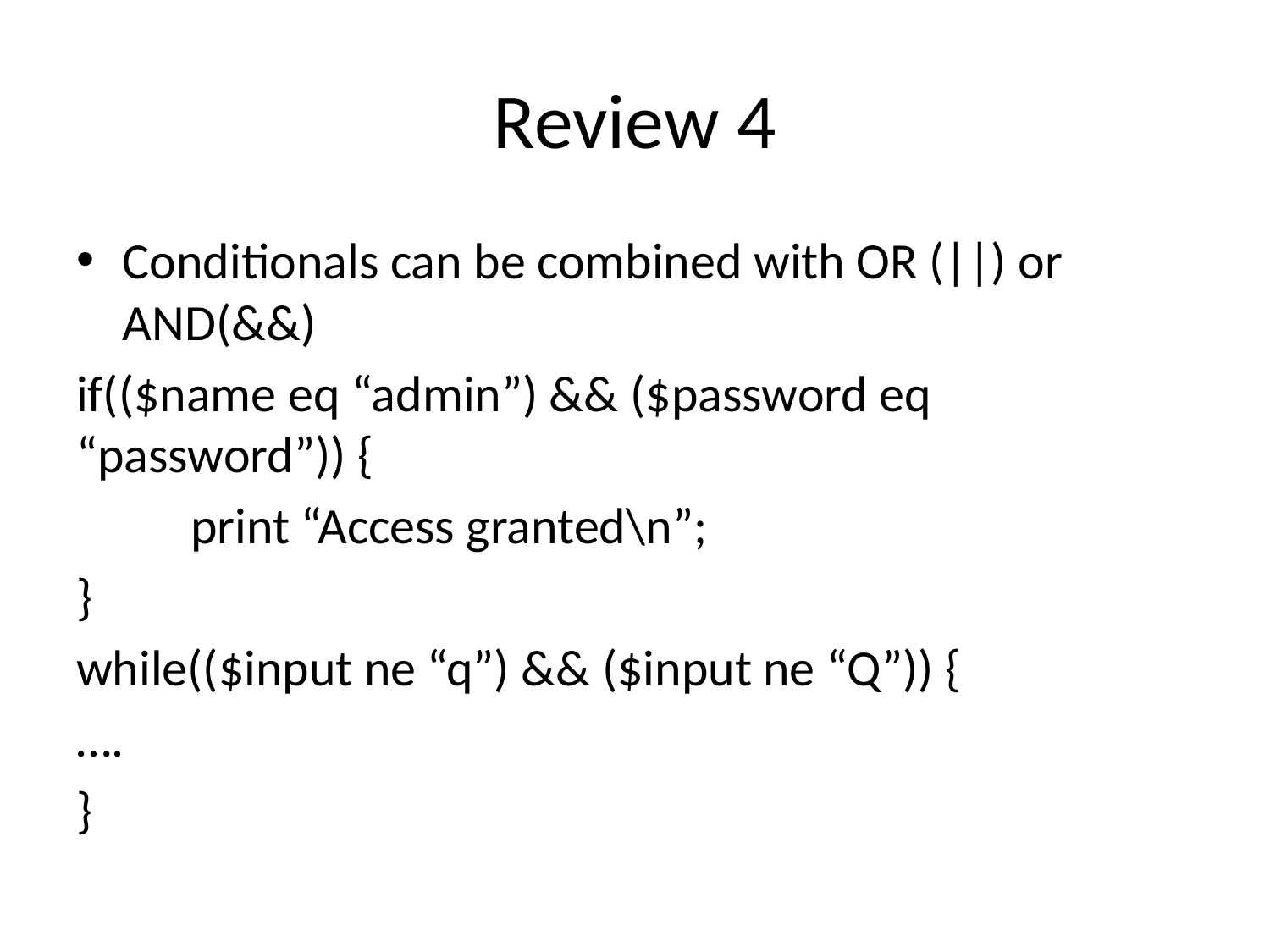

# Review 4
Conditionals can be combined with OR (||) or AND(&&)
if(($name eq “admin”) && ($password eq “password”)) {
	print “Access granted\n”;
}
while(($input ne “q”) && ($input ne “Q”)) {
….
}